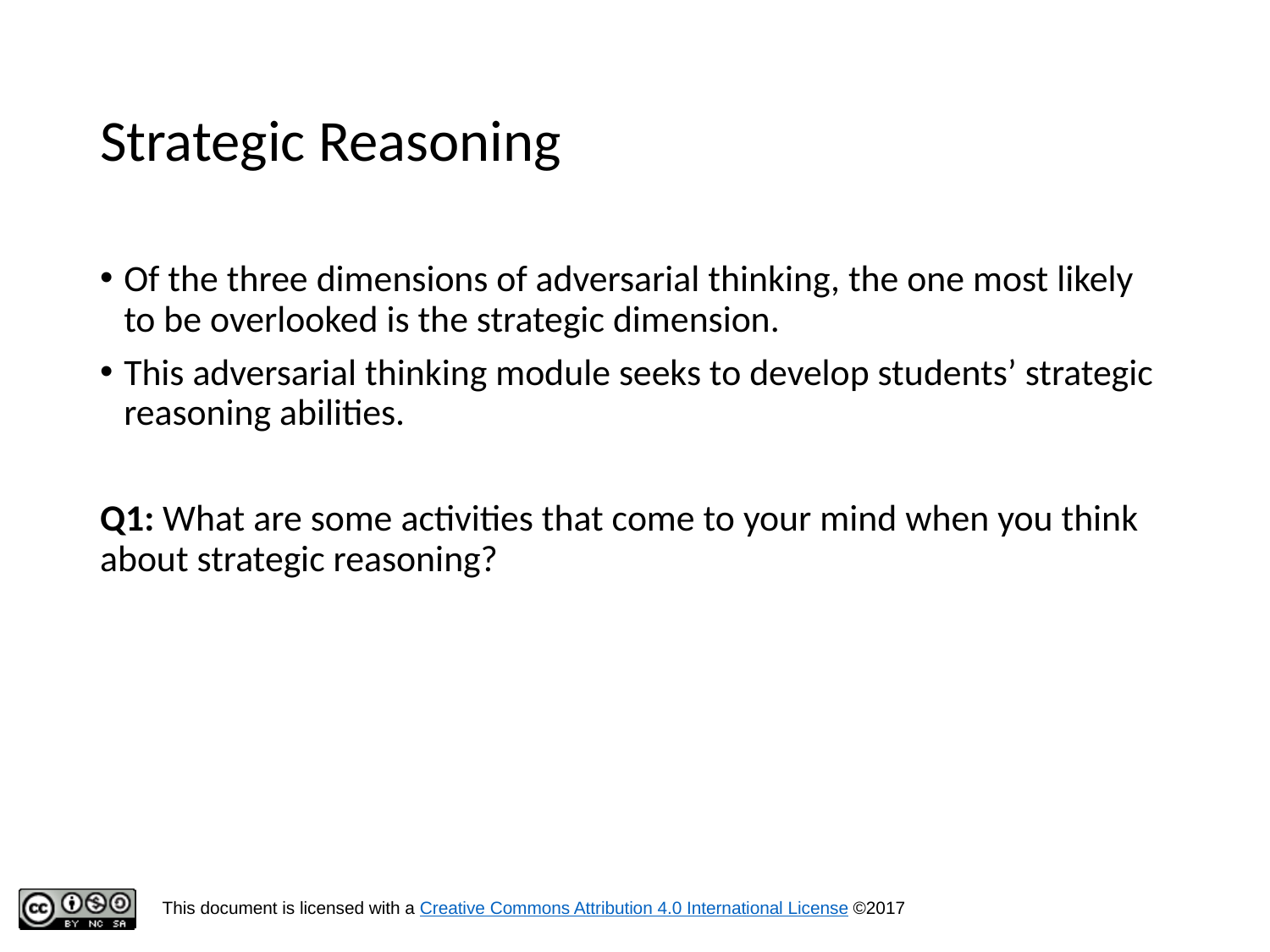

# Strategic Reasoning
Of the three dimensions of adversarial thinking, the one most likely to be overlooked is the strategic dimension.
This adversarial thinking module seeks to develop students’ strategic reasoning abilities.

Q1: What are some activities that come to your mind when you think about strategic reasoning?